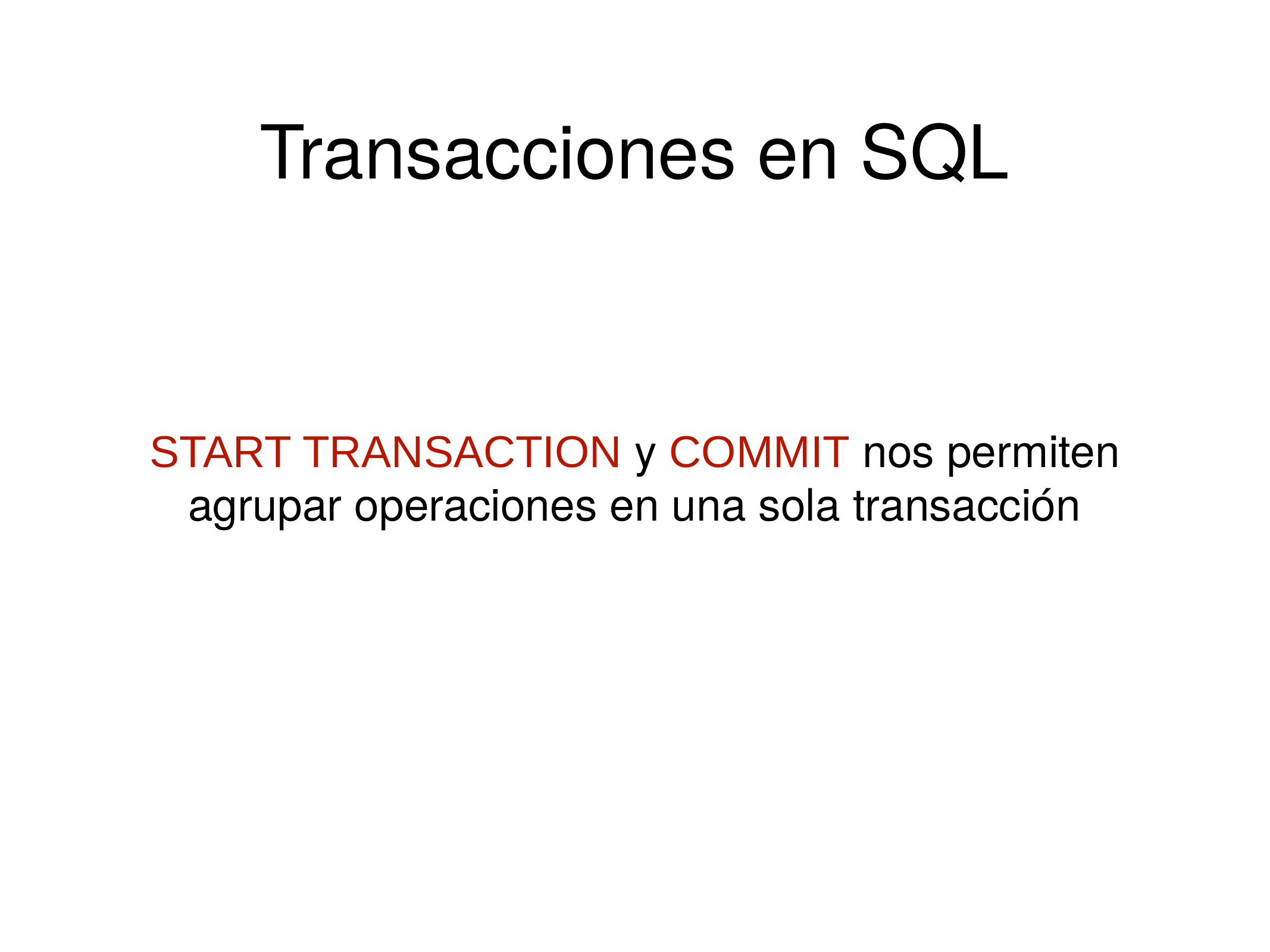

Transacciones en SQL
START TRANSACTION y COMMIT nos permiten agrupar operaciones en una sola transacción